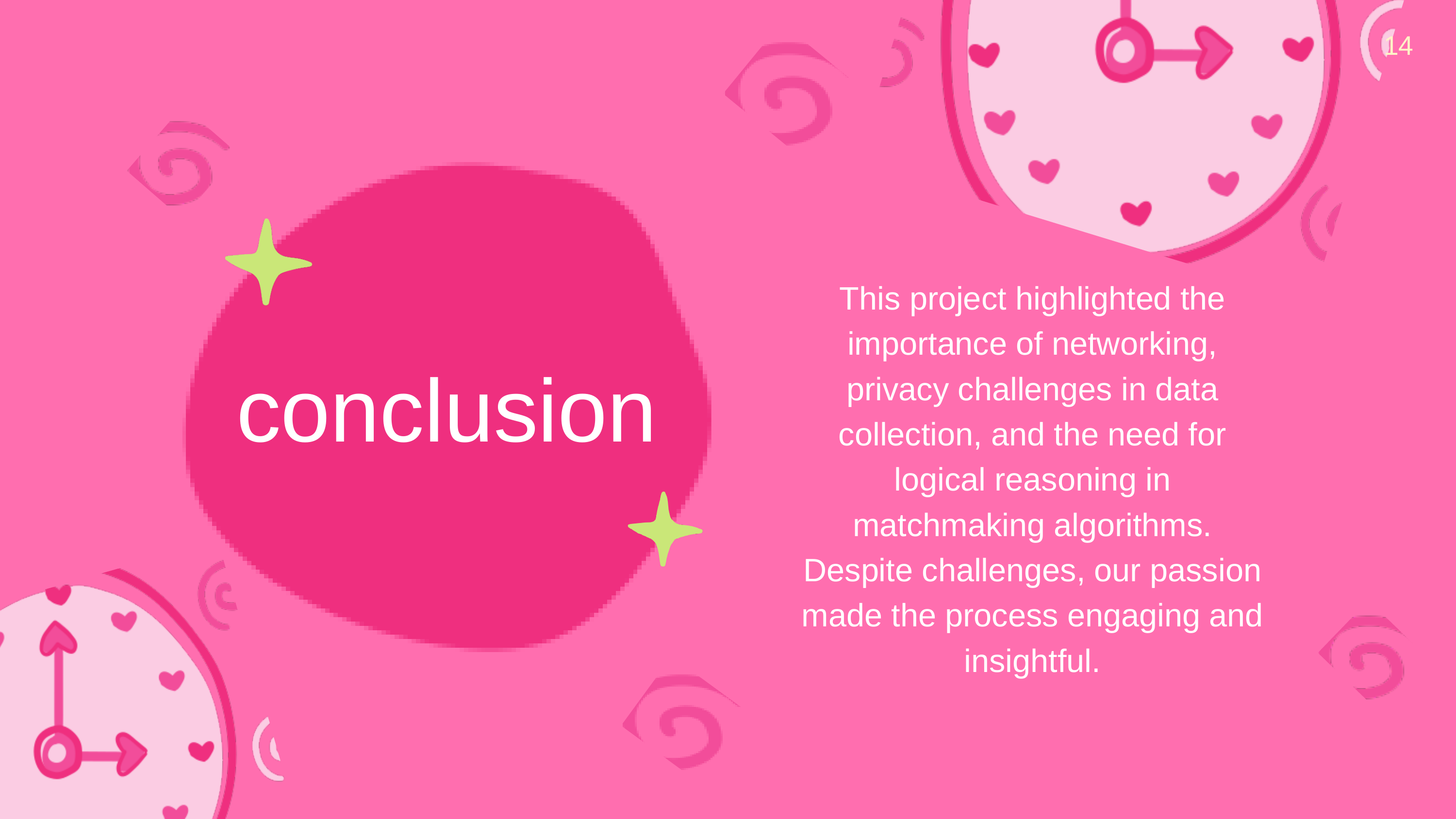

14

This project highlighted the importance of networking, privacy challenges in data collection, and the need for logical reasoning in matchmaking algorithms. Despite challenges, our passion made the process engaging and insightful.
conclusion